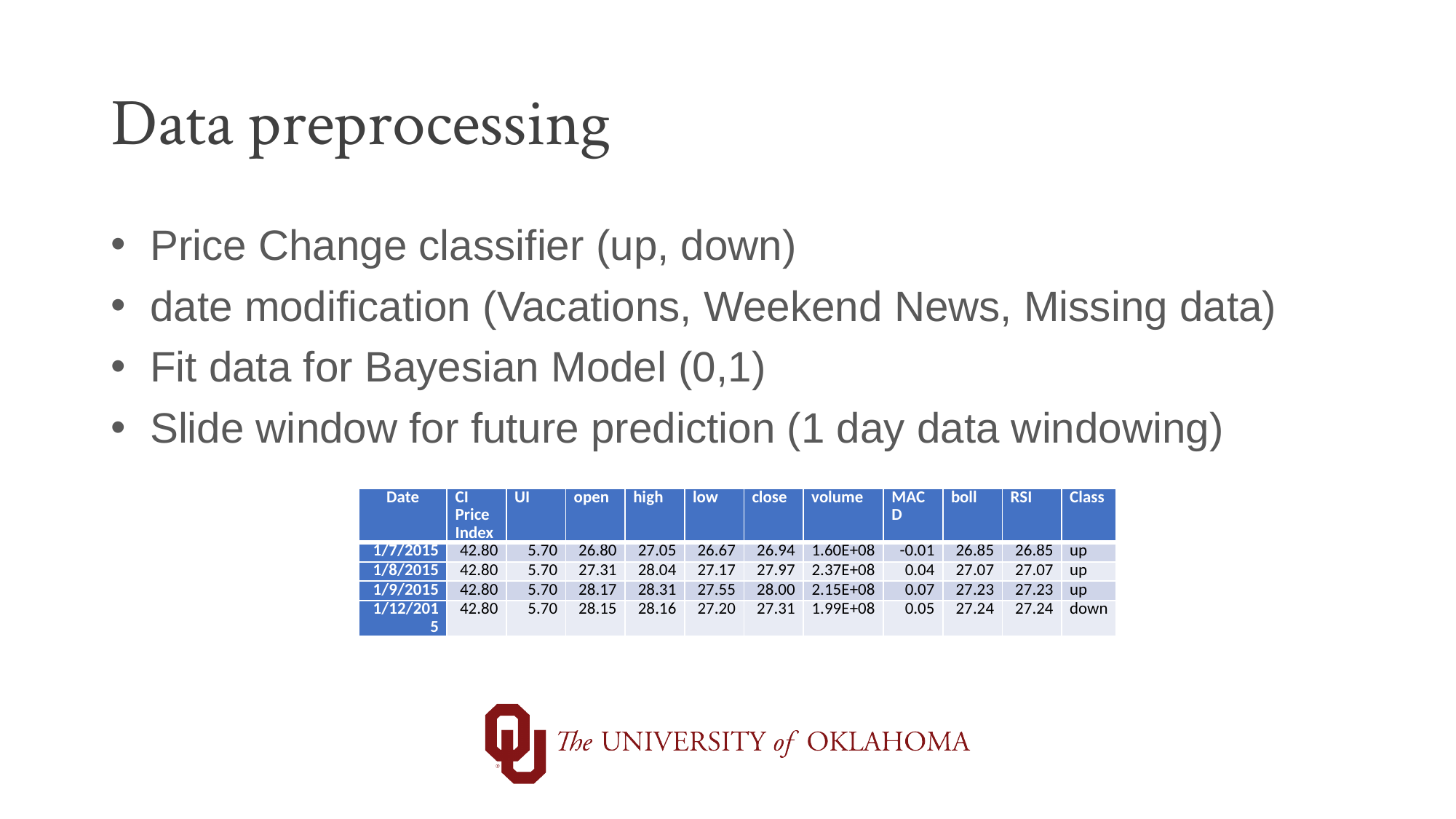

# Data preprocessing
 Price Change classifier (up, down)
 date modification (Vacations, Weekend News, Missing data)
 Fit data for Bayesian Model (0,1)
 Slide window for future prediction (1 day data windowing)

| Date | CI Price Index | UI | open | high | low | close | volume | MACD | boll | RSI | Class |
| --- | --- | --- | --- | --- | --- | --- | --- | --- | --- | --- | --- |
| 1/7/2015 | 42.80 | 5.70 | 26.80 | 27.05 | 26.67 | 26.94 | 1.60E+08 | -0.01 | 26.85 | 26.85 | up |
| 1/8/2015 | 42.80 | 5.70 | 27.31 | 28.04 | 27.17 | 27.97 | 2.37E+08 | 0.04 | 27.07 | 27.07 | up |
| 1/9/2015 | 42.80 | 5.70 | 28.17 | 28.31 | 27.55 | 28.00 | 2.15E+08 | 0.07 | 27.23 | 27.23 | up |
| 1/12/2015 | 42.80 | 5.70 | 28.15 | 28.16 | 27.20 | 27.31 | 1.99E+08 | 0.05 | 27.24 | 27.24 | down |